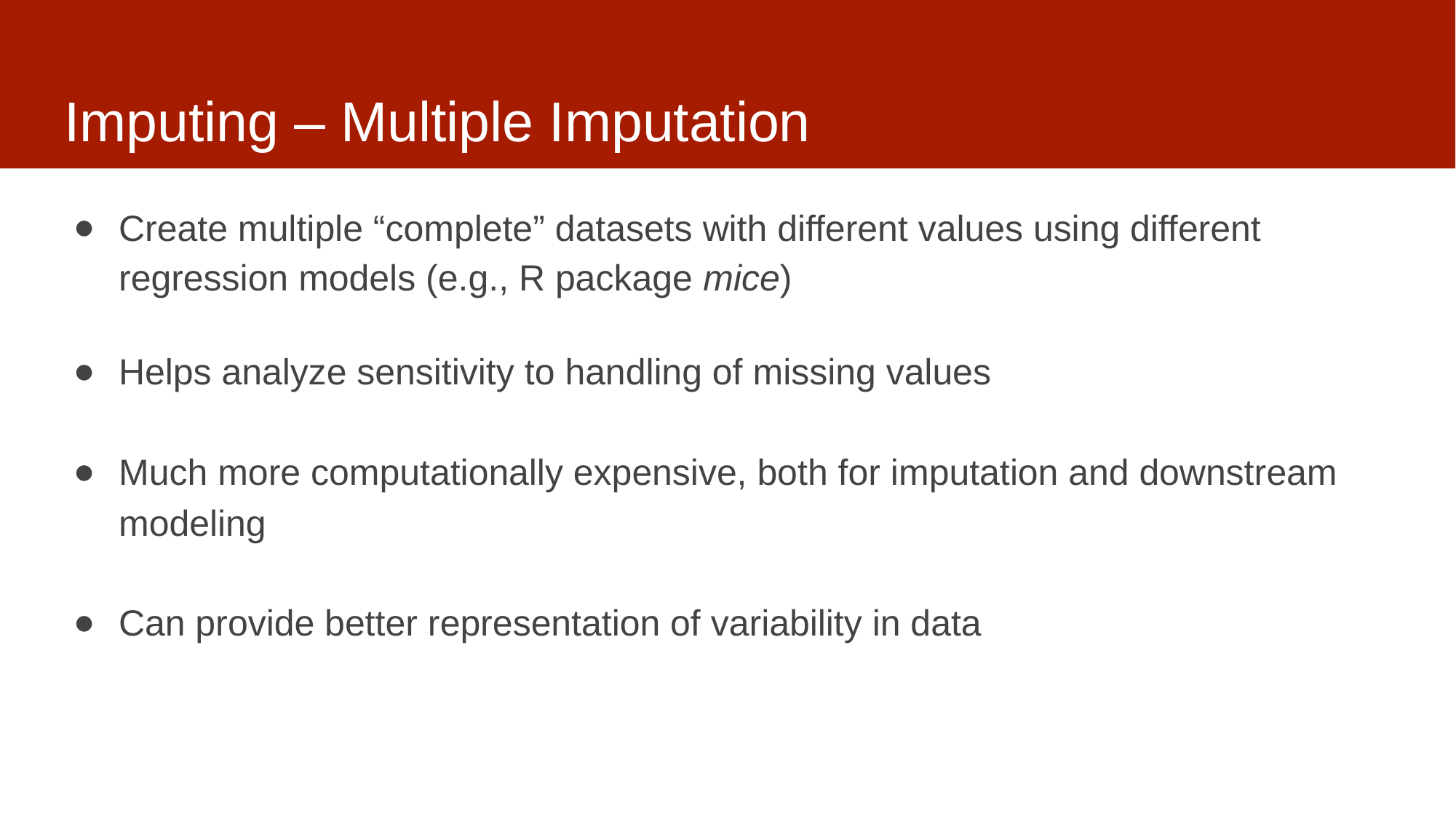

# Imputing – Multiple Imputation
Create multiple “complete” datasets with different values using different regression models (e.g., R package mice)
Helps analyze sensitivity to handling of missing values
Much more computationally expensive, both for imputation and downstream modeling
Can provide better representation of variability in data